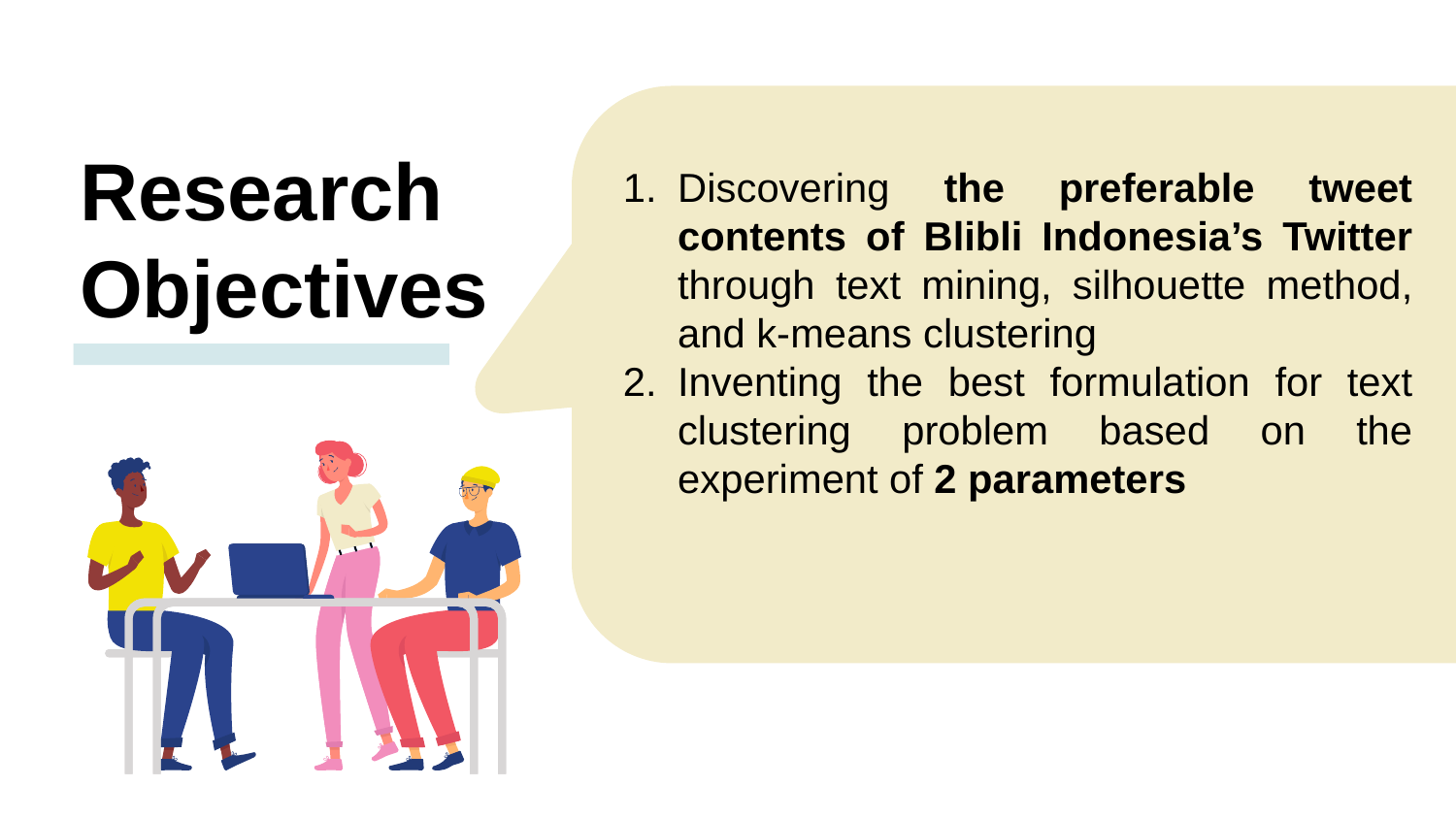

Research
Objectives
Discovering the preferable tweet contents of Blibli Indonesia’s Twitter through text mining, silhouette method, and k-means clustering
Inventing the best formulation for text clustering problem based on the experiment of 2 parameters